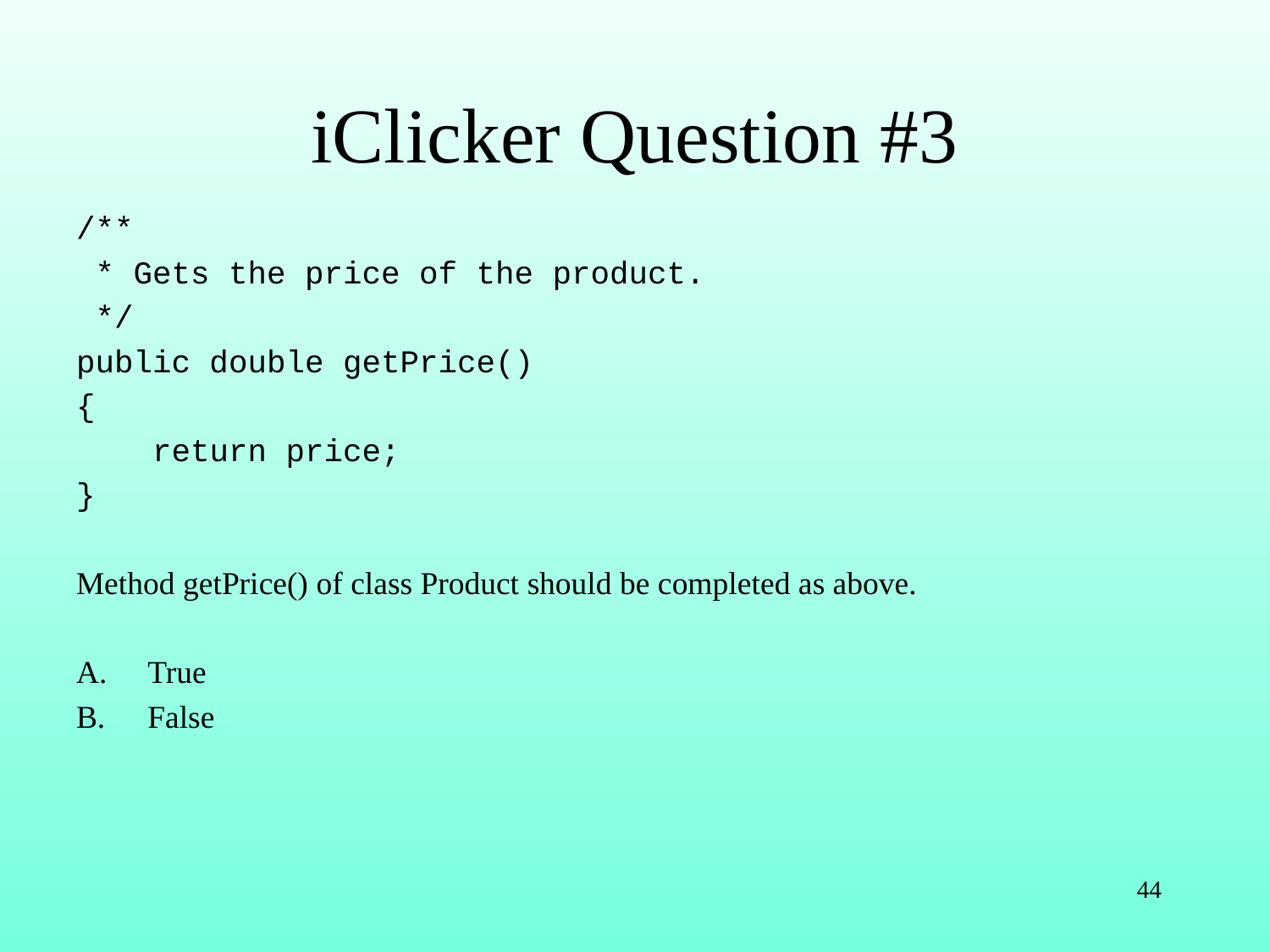

# iClicker Question #3
/**
 * Gets the price of the product.
 */
public double getPrice()
{
    return price;
}

Method getPrice() of class Product should be completed as above.

True
False
44